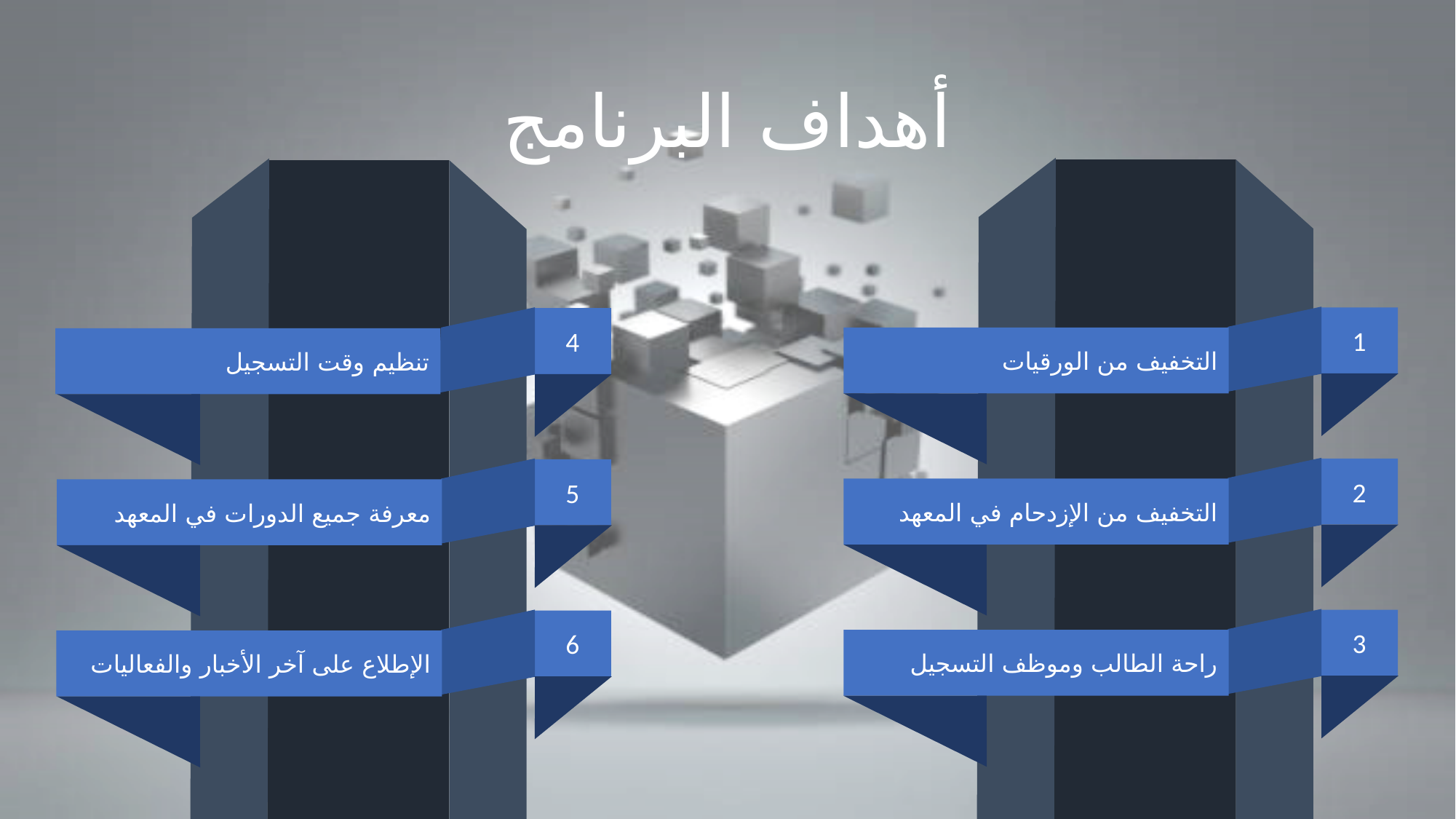

أهداف البرنامج

1
التخفيف من الورقيات

4
تنظيم وقت التسجيل

2
التخفيف من الإزدحام في المعهد

5
معرفة جميع الدورات في المعهد

3
راحة الطالب وموظف التسجيل

6
الإطلاع على آخر الأخبار والفعاليات